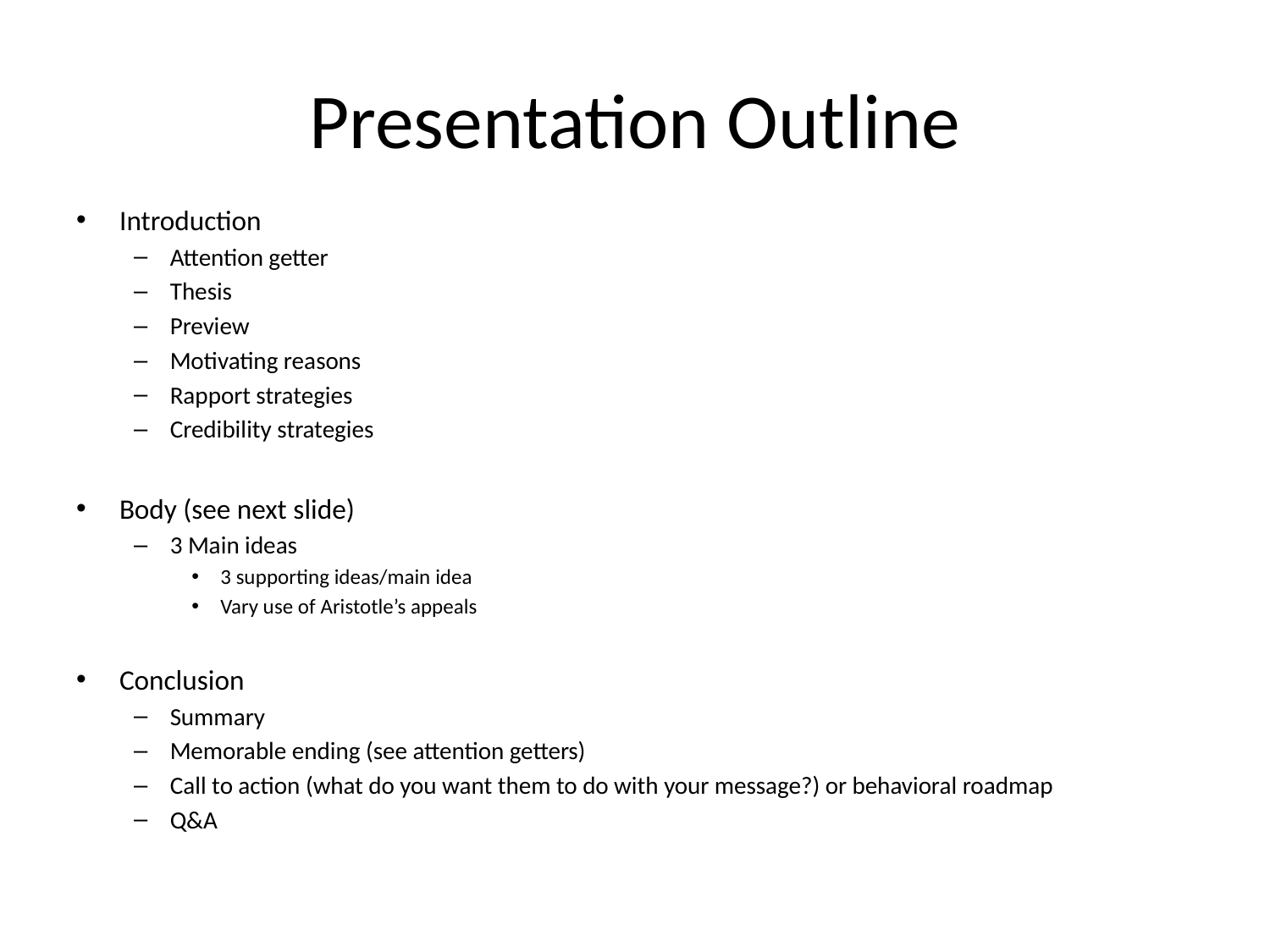

# Presentation Outline
Introduction
Attention getter
Thesis
Preview
Motivating reasons
Rapport strategies
Credibility strategies

Body (see next slide)
3 Main ideas
3 supporting ideas/main idea
Vary use of Aristotle’s appeals

Conclusion
Summary
Memorable ending (see attention getters)
Call to action (what do you want them to do with your message?) or behavioral roadmap
Q&A